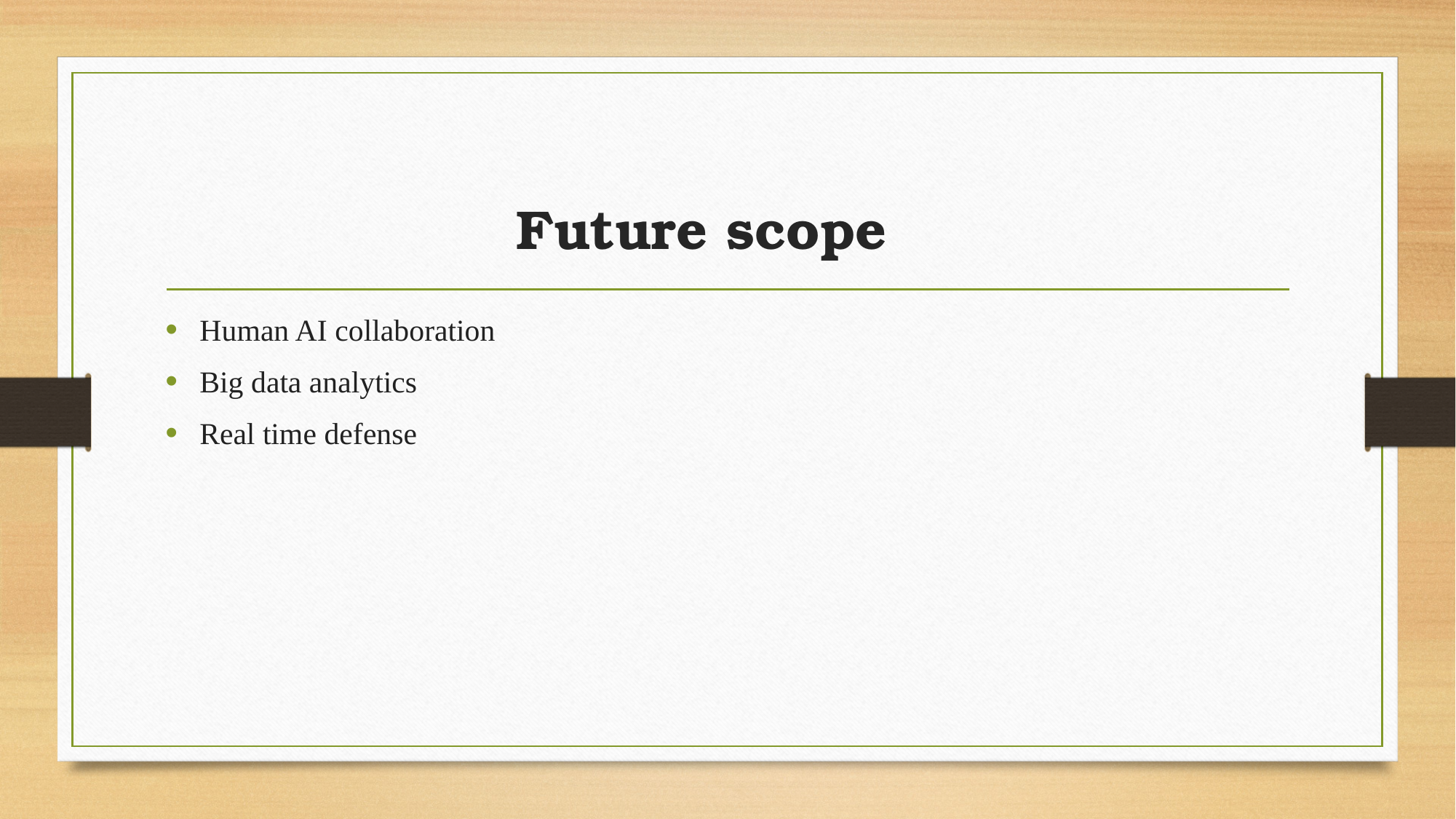

# Future scope
Human AI collaboration
Big data analytics
Real time defense